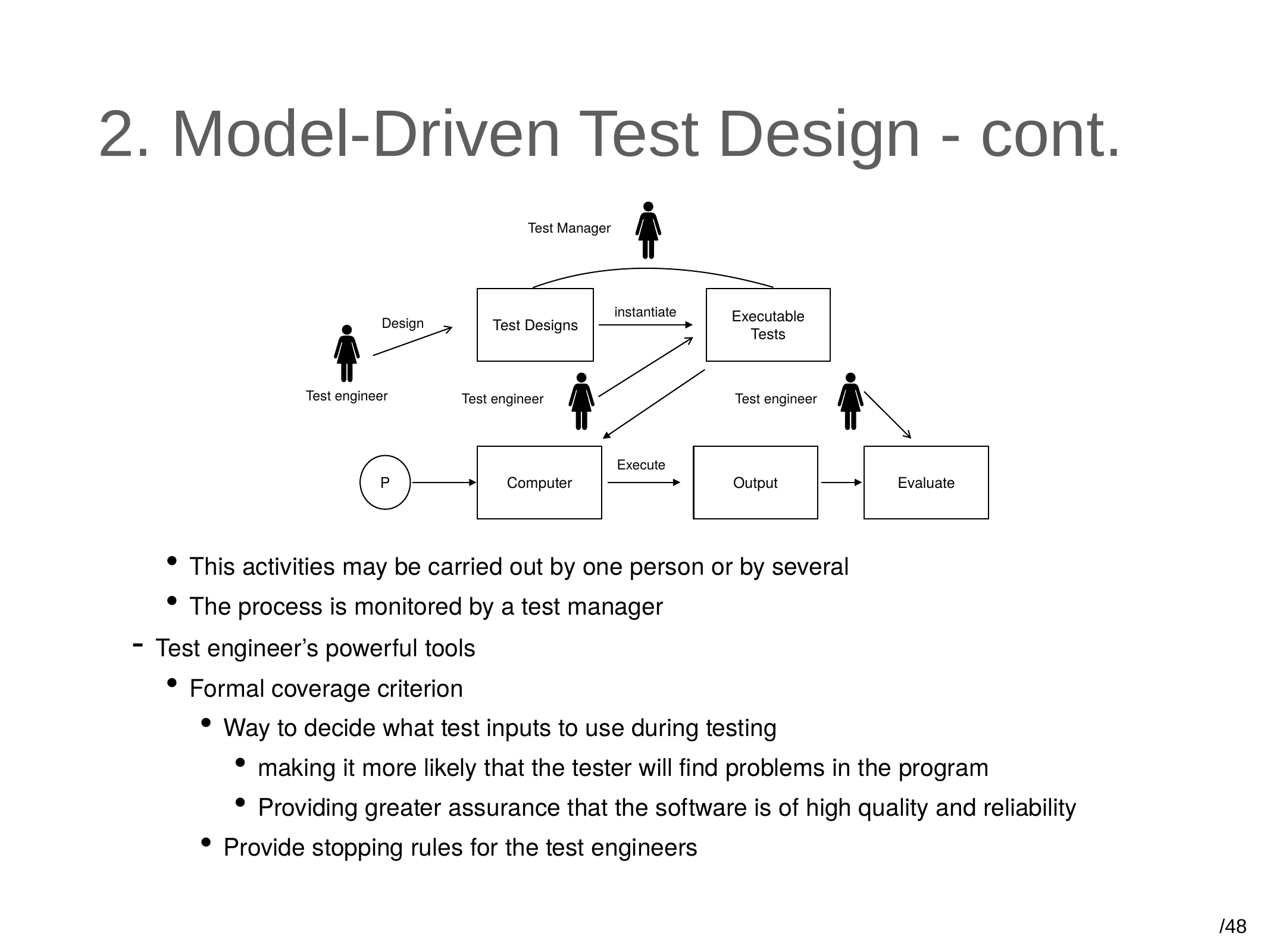

# 2. Model-Driven Test Design - cont.

Test Manager

Test Designs
Executable Tests
instantiate
Design

Test engineer

Test engineer

Test engineer

Computer
Output
Evaluate
Execute
P

This activities may be carried out by one person or by several
The process is monitored by a test manager
Test engineer’s powerful tools
Formal coverage criterion
Way to decide what test inputs to use during testing
making it more likely that the tester will find problems in the program
Providing greater assurance that the software is of high quality and reliability
Provide stopping rules for the test engineers
16